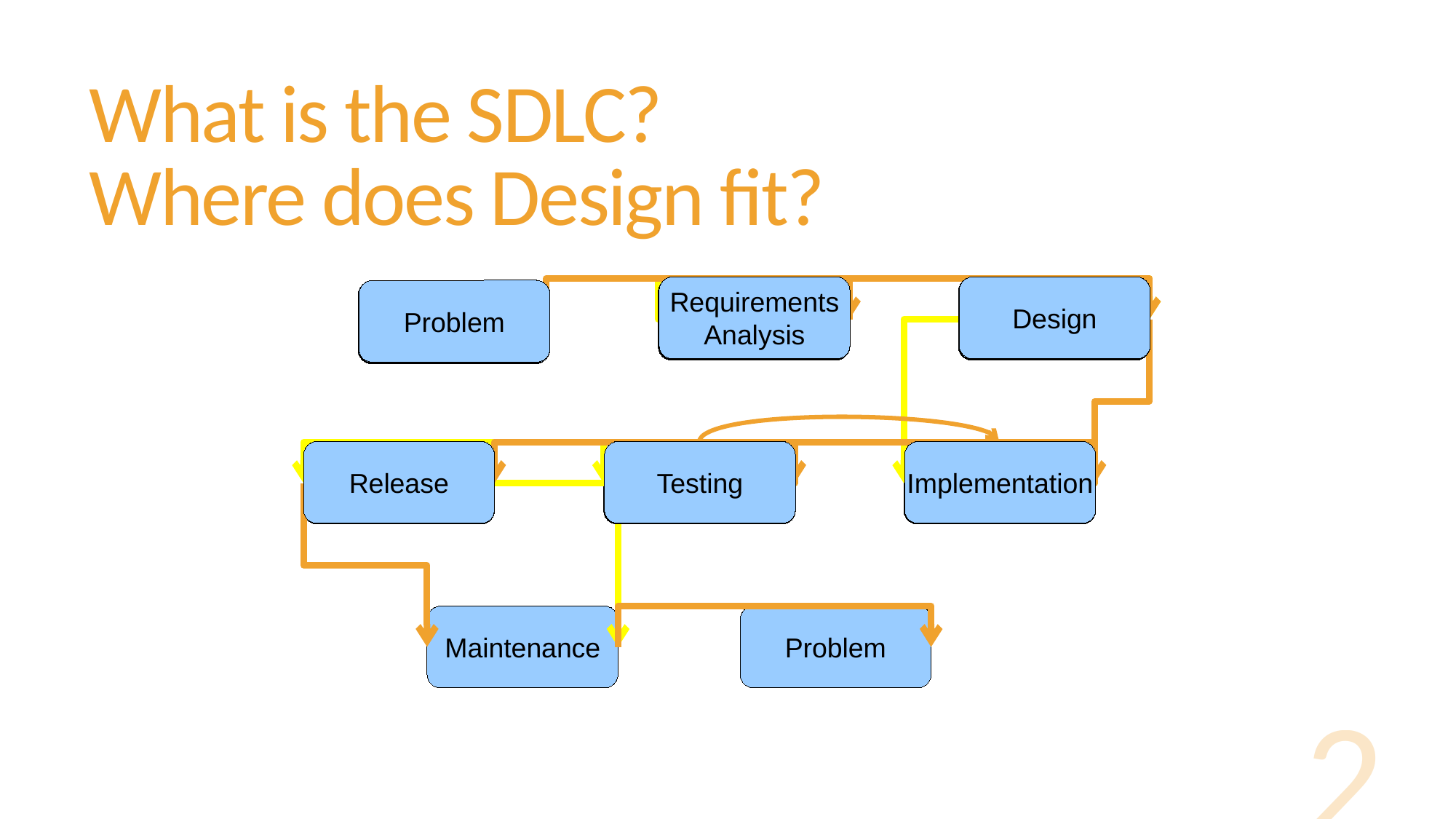

# What is the SDLC? Where does Design fit?
Requirements
Analysis
Design
Requirements
Analysis
Requirements
Analysis
Design
Design
Requirements
Analysis
Design
Problem
Problem
Problem
Problem
Release
Testing
Implementation
Release
Testing
Testing
Implementation
Implementation
Maintenance
Problem
2